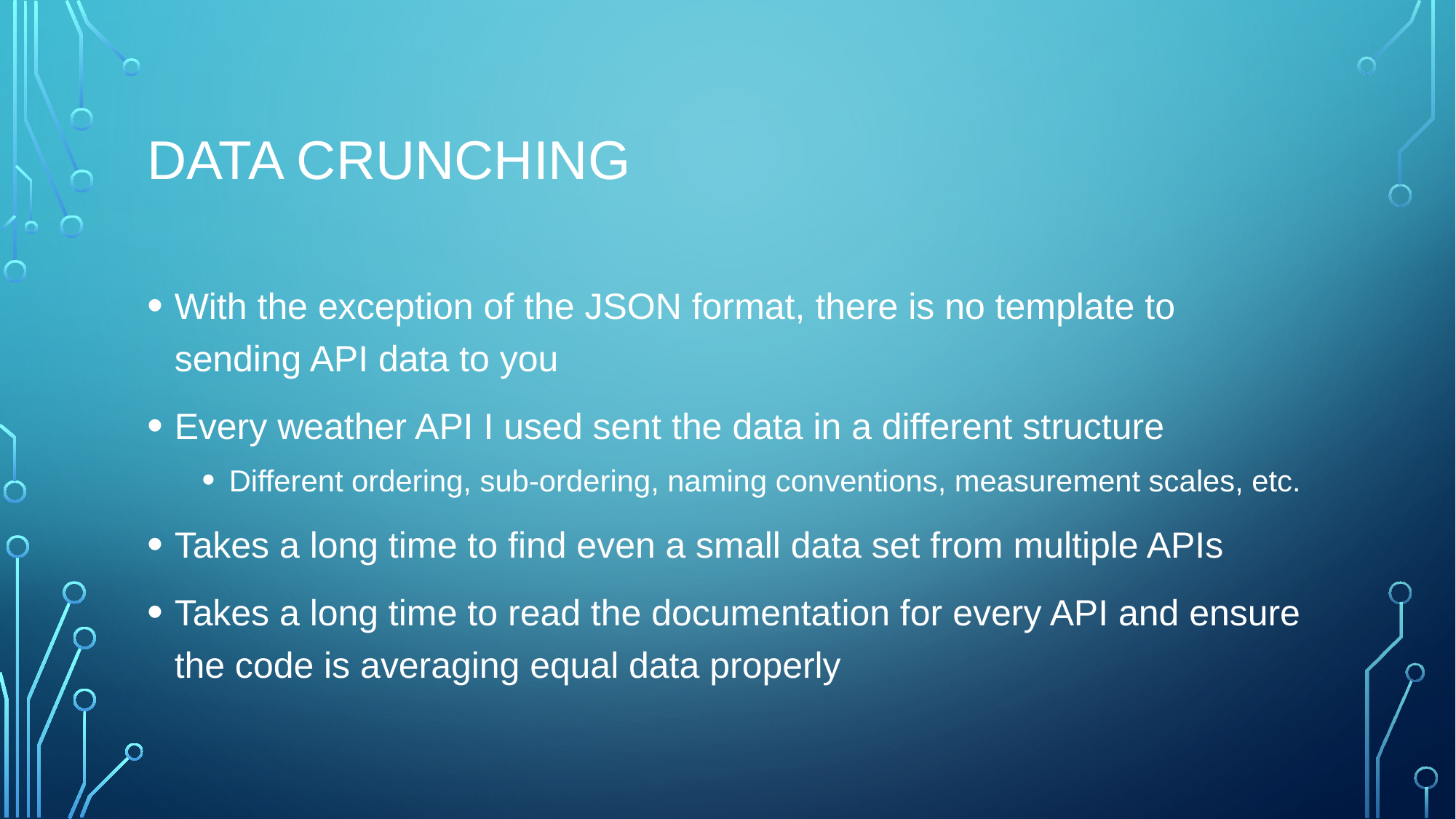

# Data crunching
With the exception of the JSON format, there is no template to sending API data to you
Every weather API I used sent the data in a different structure
Different ordering, sub-ordering, naming conventions, measurement scales, etc.
Takes a long time to find even a small data set from multiple APIs
Takes a long time to read the documentation for every API and ensure the code is averaging equal data properly